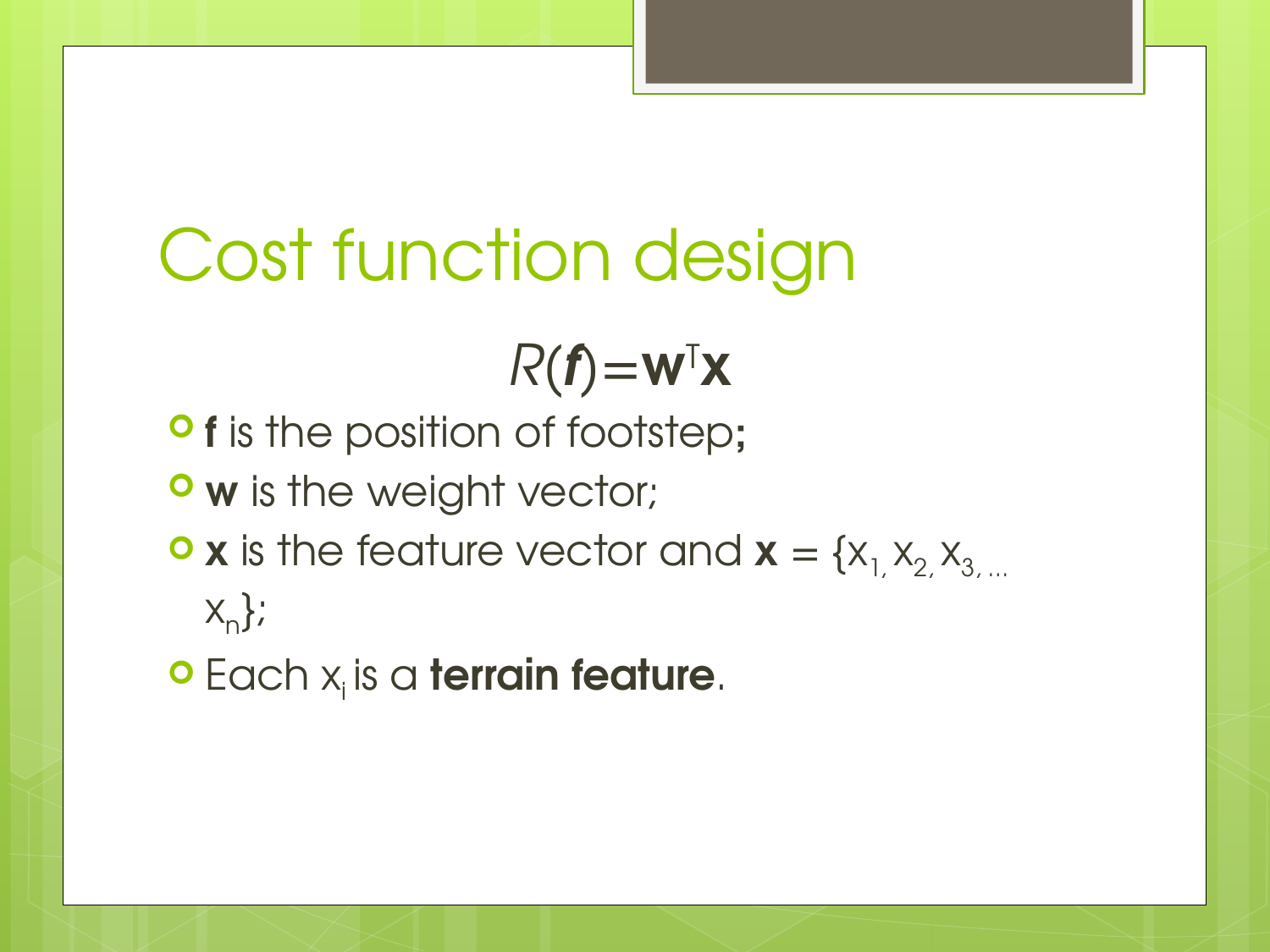

# Cost function design
R(f)=wTx
f is the position of footstep;
w is the weight vector;
x is the feature vector and x = {x1, x2, x3, … xn};
Each xi is a terrain feature.